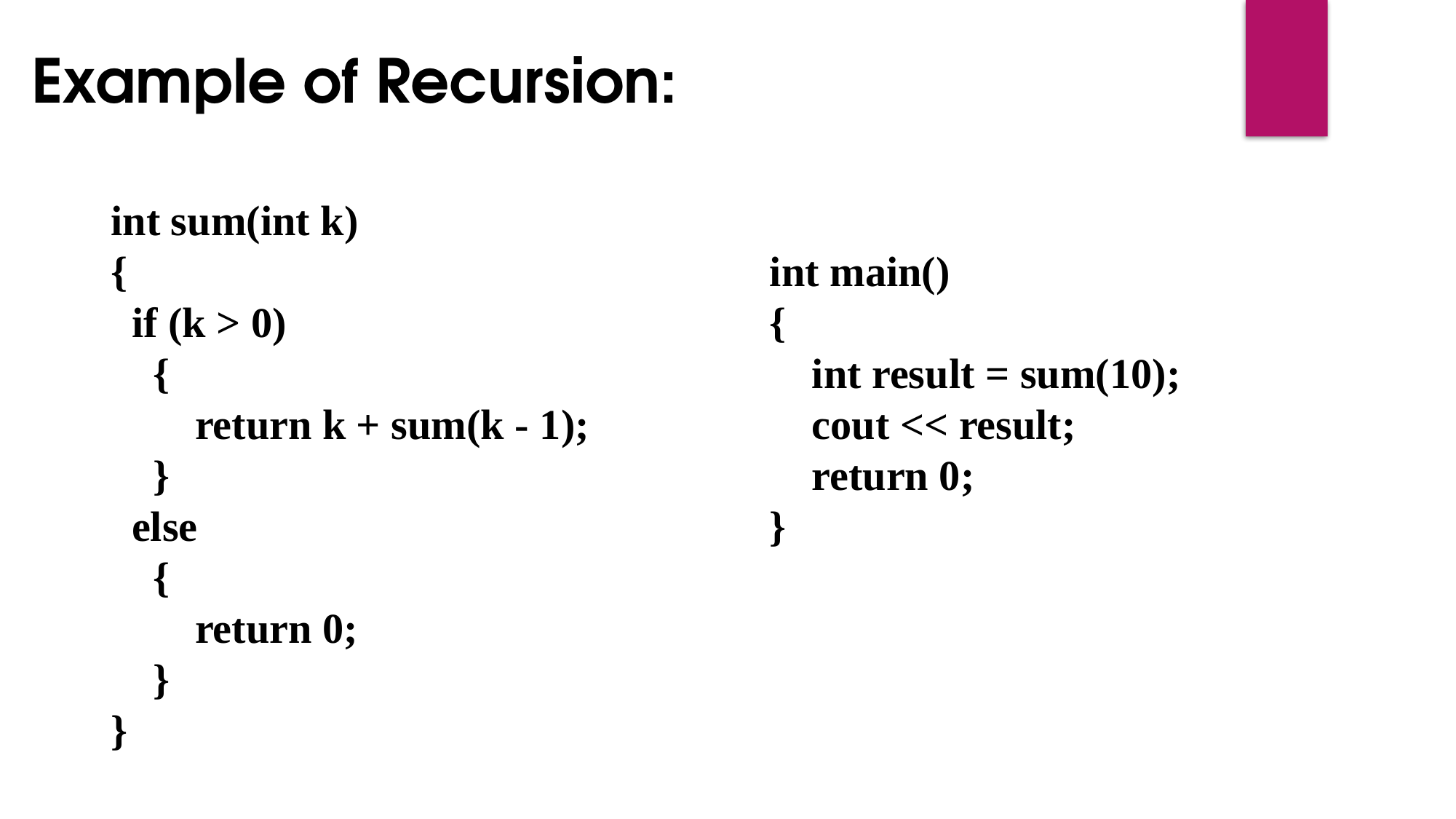

Example of Recursion:
int sum(int k)
{
  if (k > 0)
    {
        return k + sum(k - 1);
    }
  else
    {
        return 0;
    }
}

int main()
{
    int result = sum(10);
    cout << result;
    return 0;
}